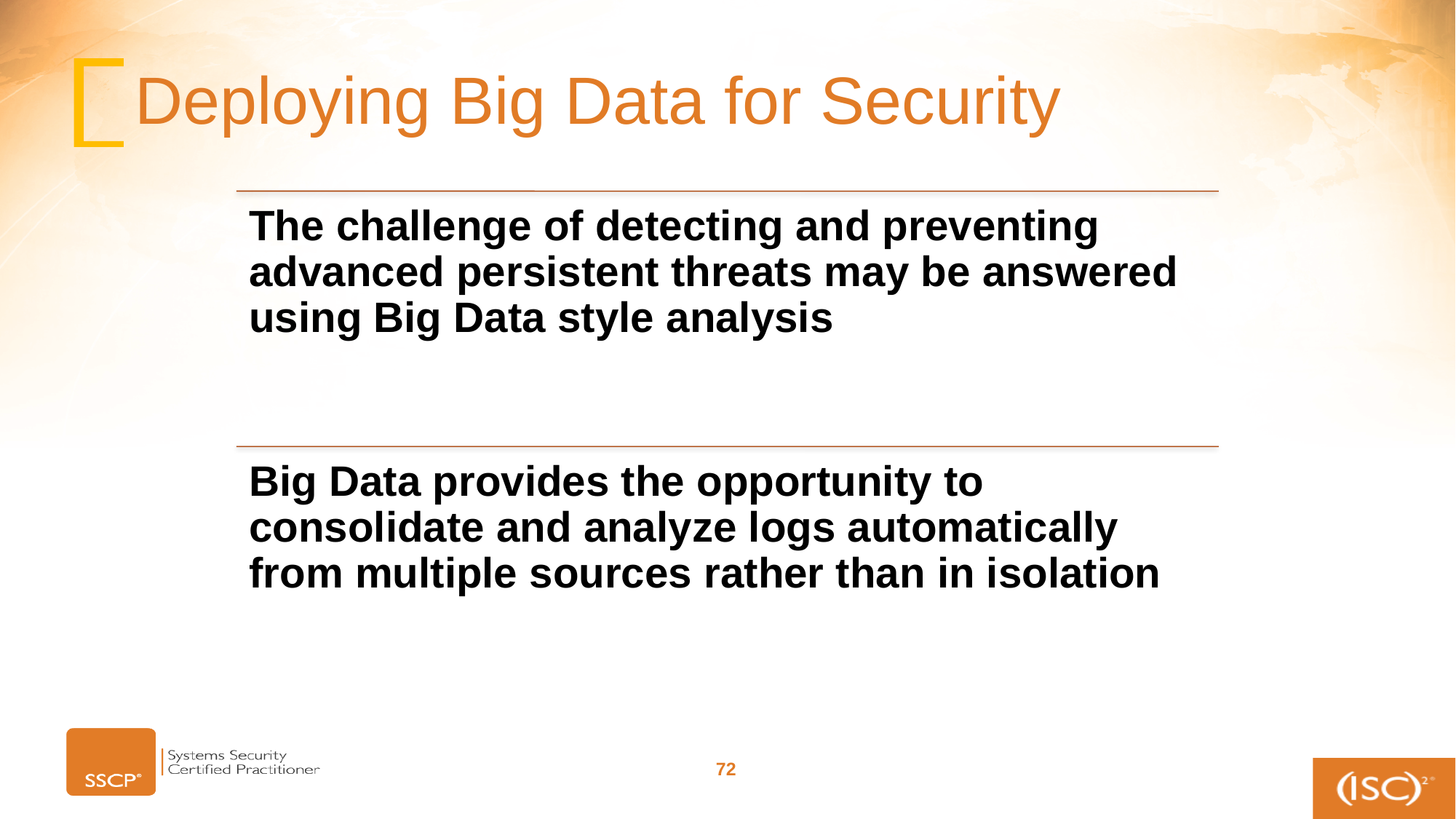

# Deploying Big Data for Security
The challenge of detecting and preventing advanced persistent threats may be answered using Big Data style analysis
Big Data provides the opportunity to consolidate and analyze logs automatically from multiple sources rather than in isolation